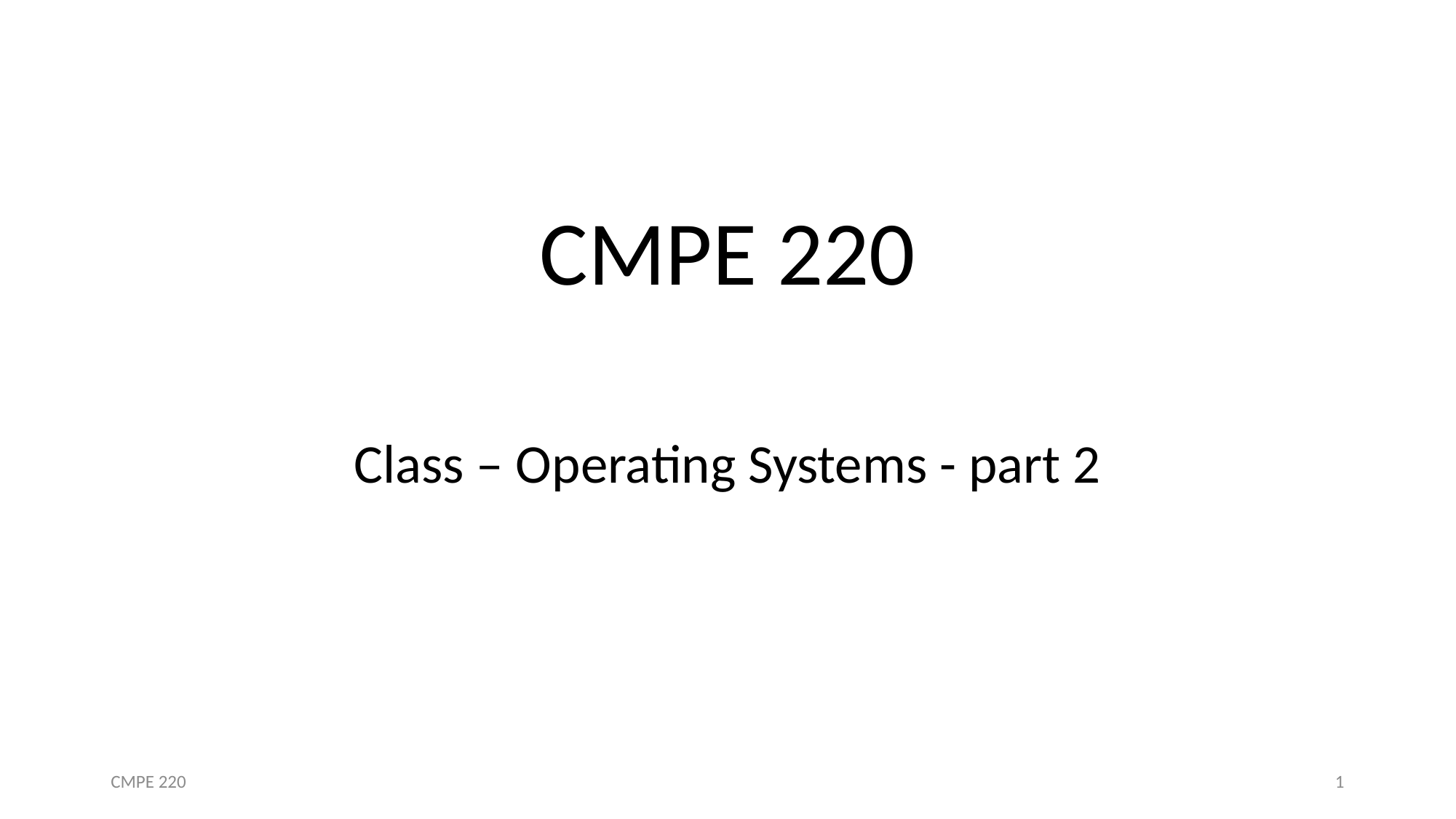

# CMPE 220
Class – Operating Systems - part 2

CMPE 220
1